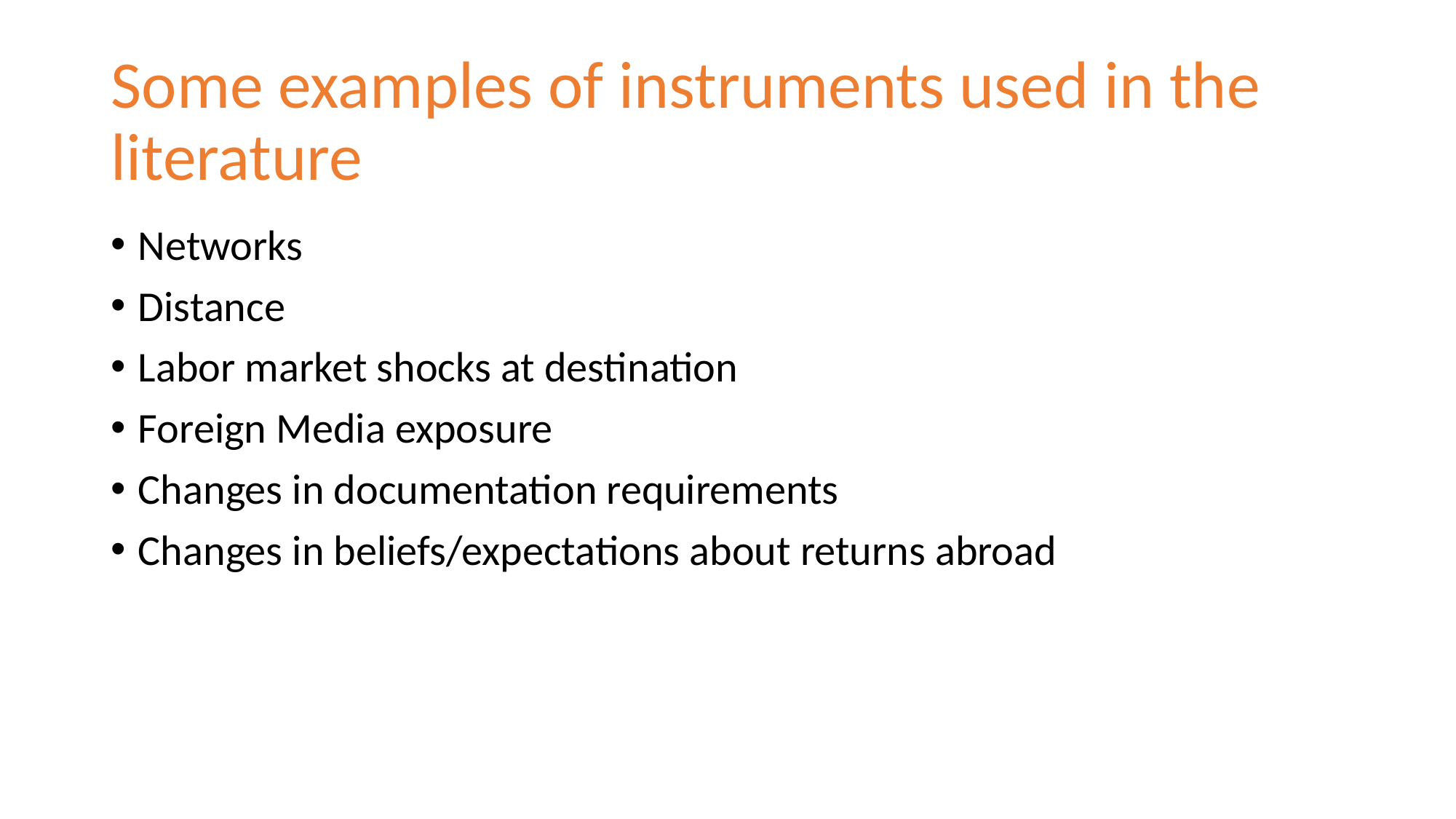

# Some examples of instruments used in the literature
Networks
Distance
Labor market shocks at destination
Foreign Media exposure
Changes in documentation requirements
Changes in beliefs/expectations about returns abroad